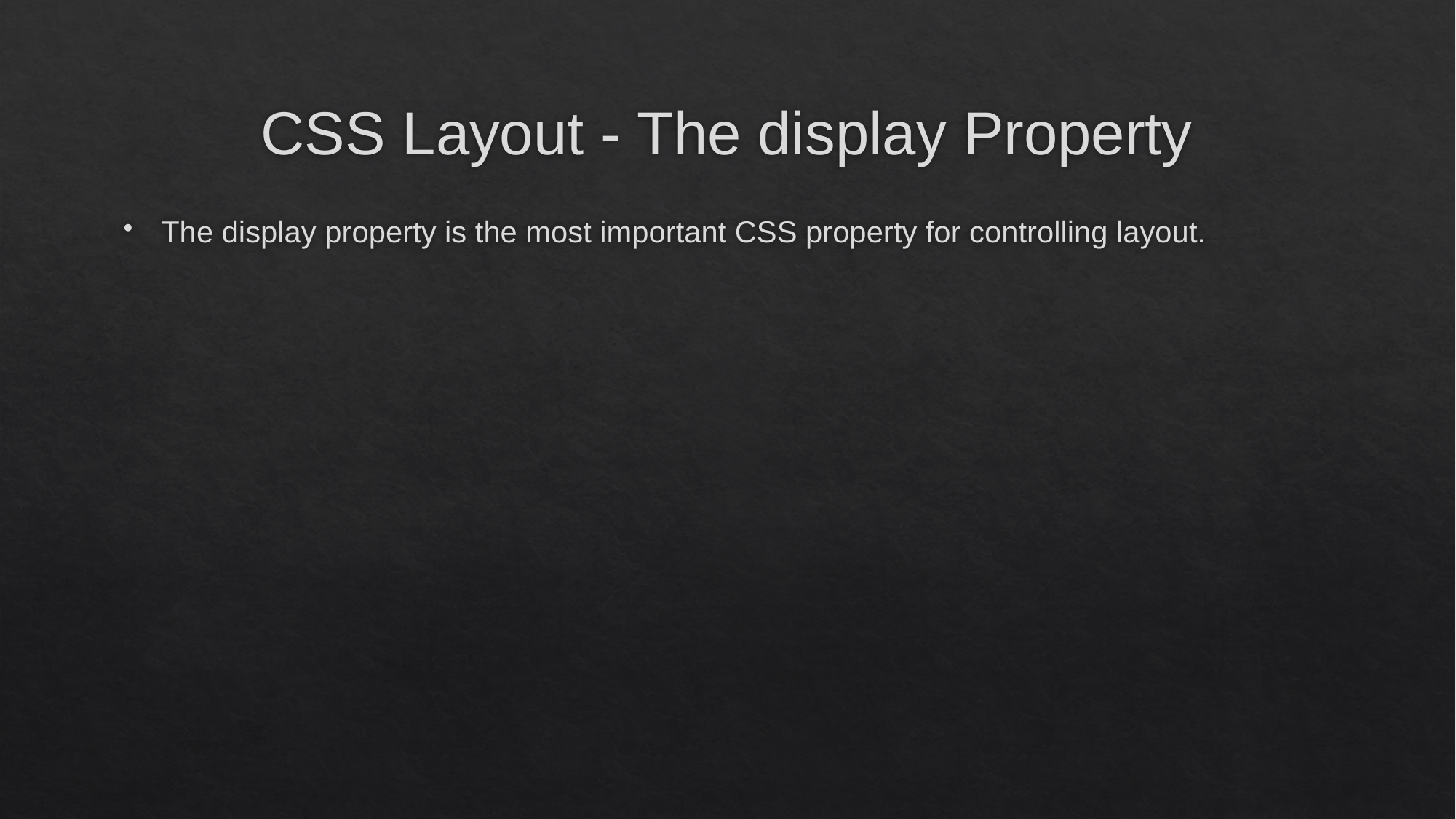

# CSS Layout - The display Property
The display property is the most important CSS property for controlling layout.